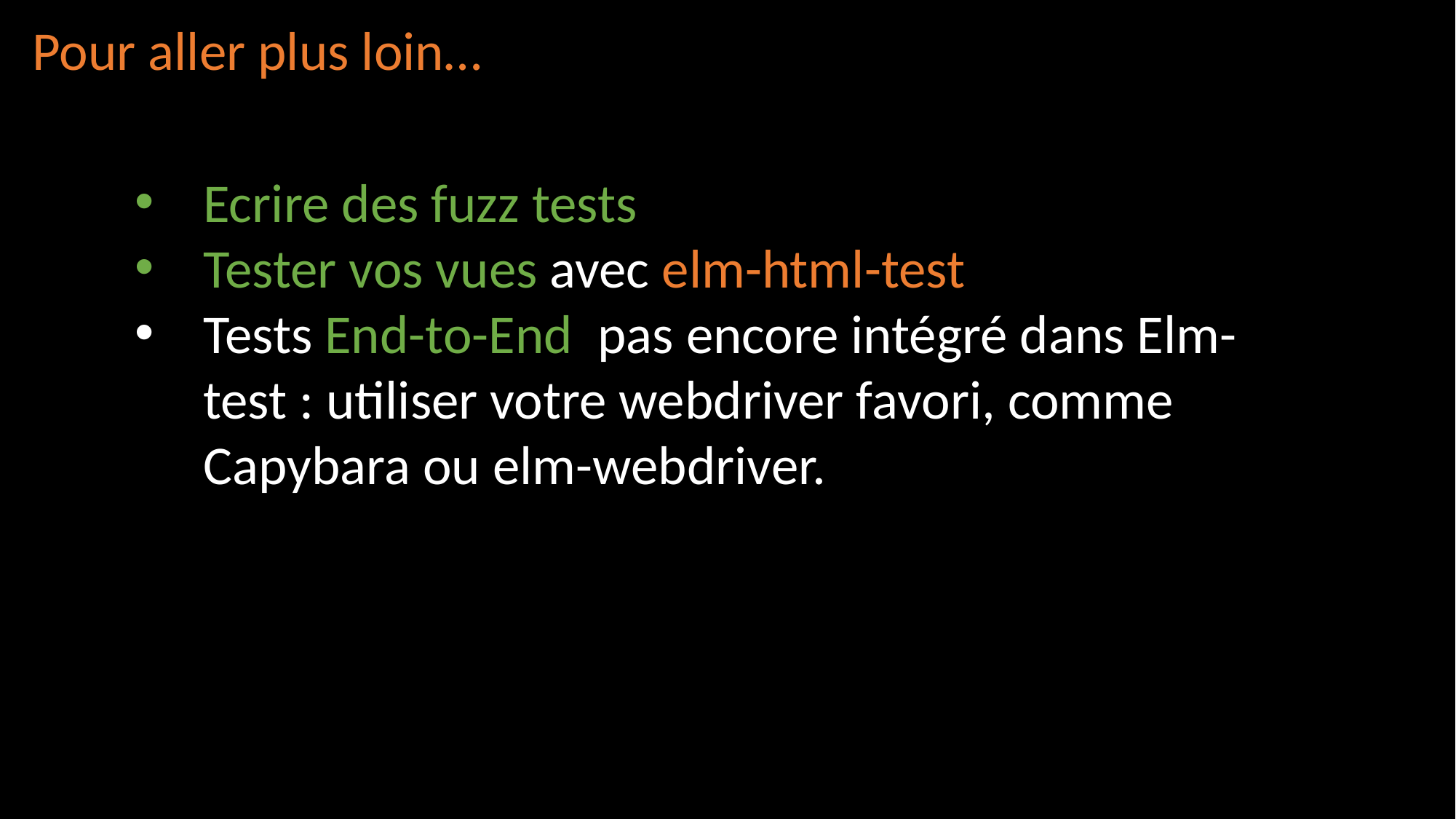

Pour aller plus loin…
Ecrire des fuzz tests
Tester vos vues avec elm-html-test
Tests End-to-End  pas encore intégré dans Elm-test : utiliser votre webdriver favori, comme Capybara ou elm-webdriver.